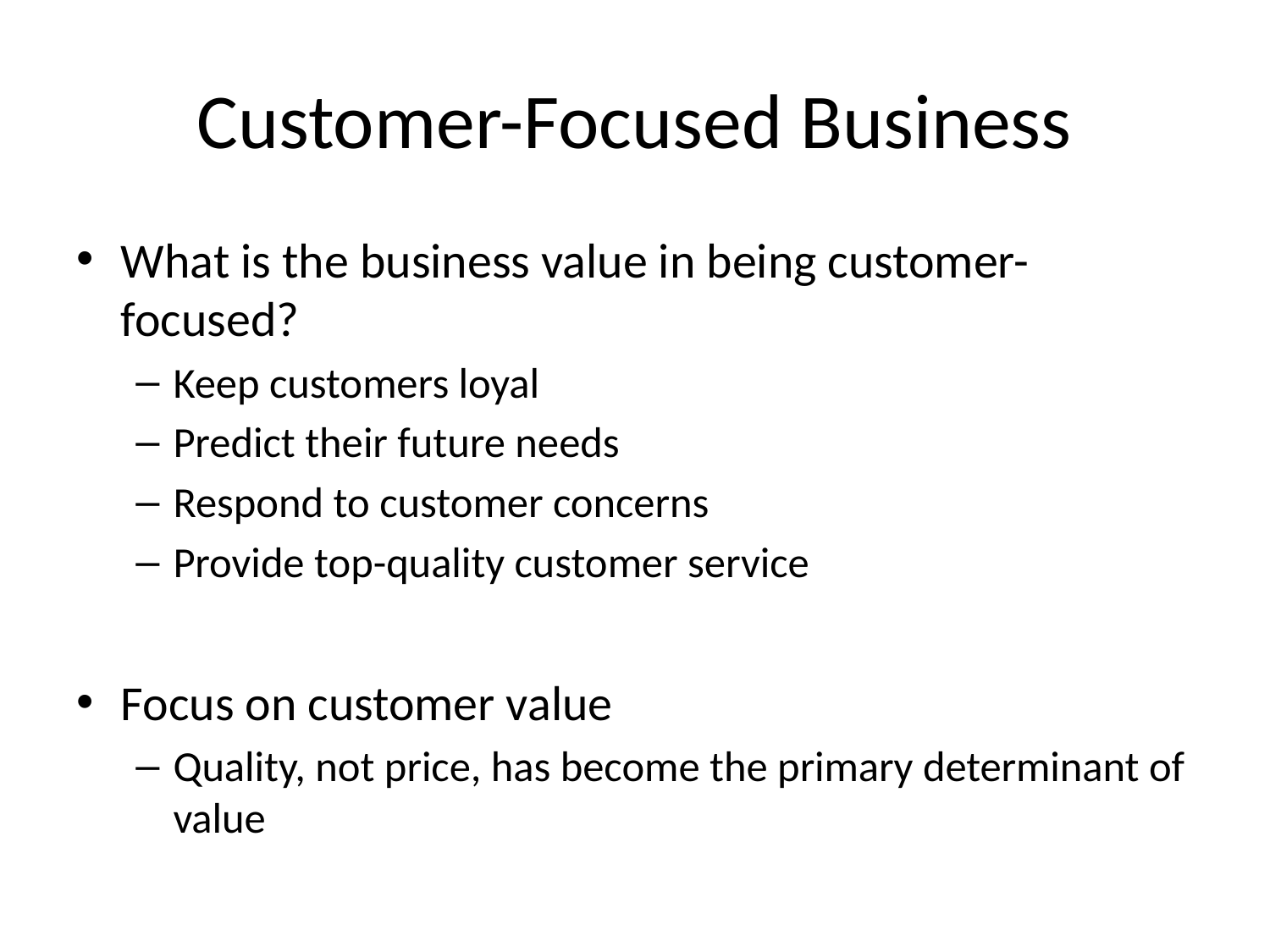

# Customer-Focused Business
What is the business value in being customer-focused?
Keep customers loyal
Predict their future needs
Respond to customer concerns
Provide top-quality customer service

Focus on customer value
Quality, not price, has become the primary determinant of value